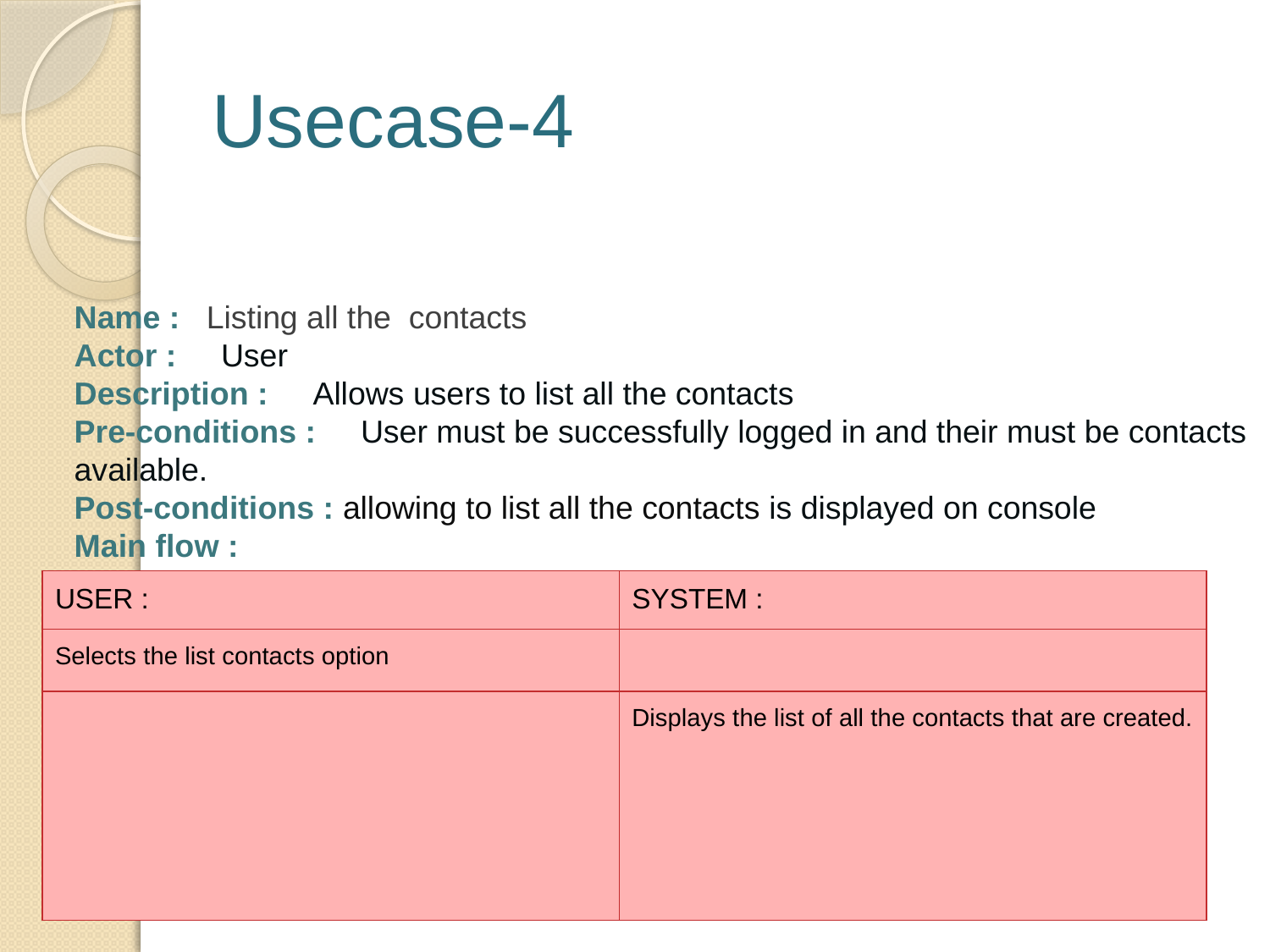

# Usecase-4
Name :   Listing all the  contacts
Actor :     User
Description :     Allows users to list all the contacts
Pre-conditions :     User must be successfully logged in and their must be contacts available.
Post-conditions : allowing to list all the contacts is displayed on console
Main flow :
| USER : | SYSTEM : |
| --- | --- |
| Selects the list contacts option |  |
|  | Displays the list of all the contacts that are created. |